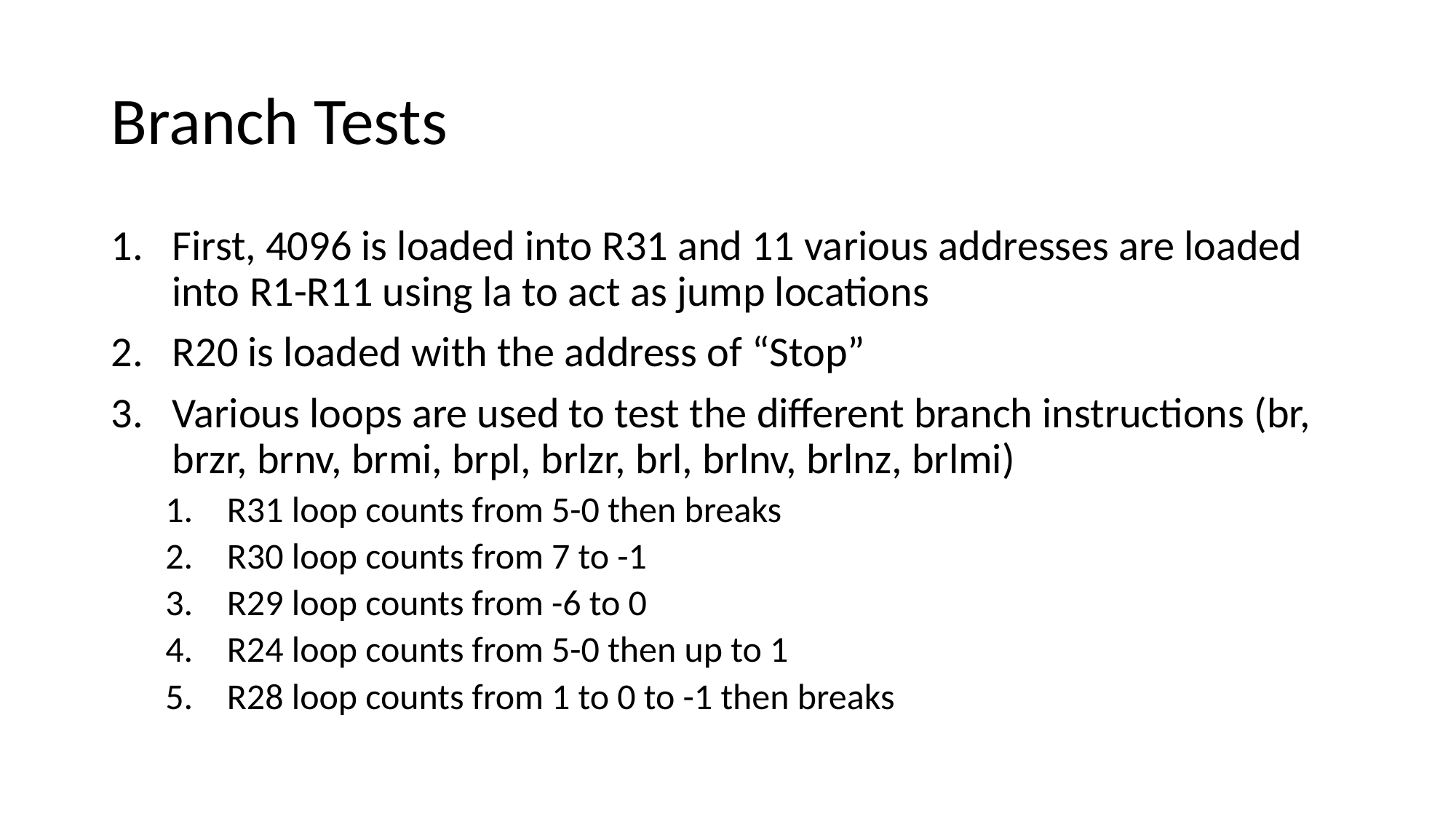

# Branch Tests
First, 4096 is loaded into R31 and 11 various addresses are loaded into R1-R11 using la to act as jump locations
R20 is loaded with the address of “Stop”
Various loops are used to test the different branch instructions (br, brzr, brnv, brmi, brpl, brlzr, brl, brlnv, brlnz, brlmi)
R31 loop counts from 5-0 then breaks
R30 loop counts from 7 to -1
R29 loop counts from -6 to 0
R24 loop counts from 5-0 then up to 1
R28 loop counts from 1 to 0 to -1 then breaks